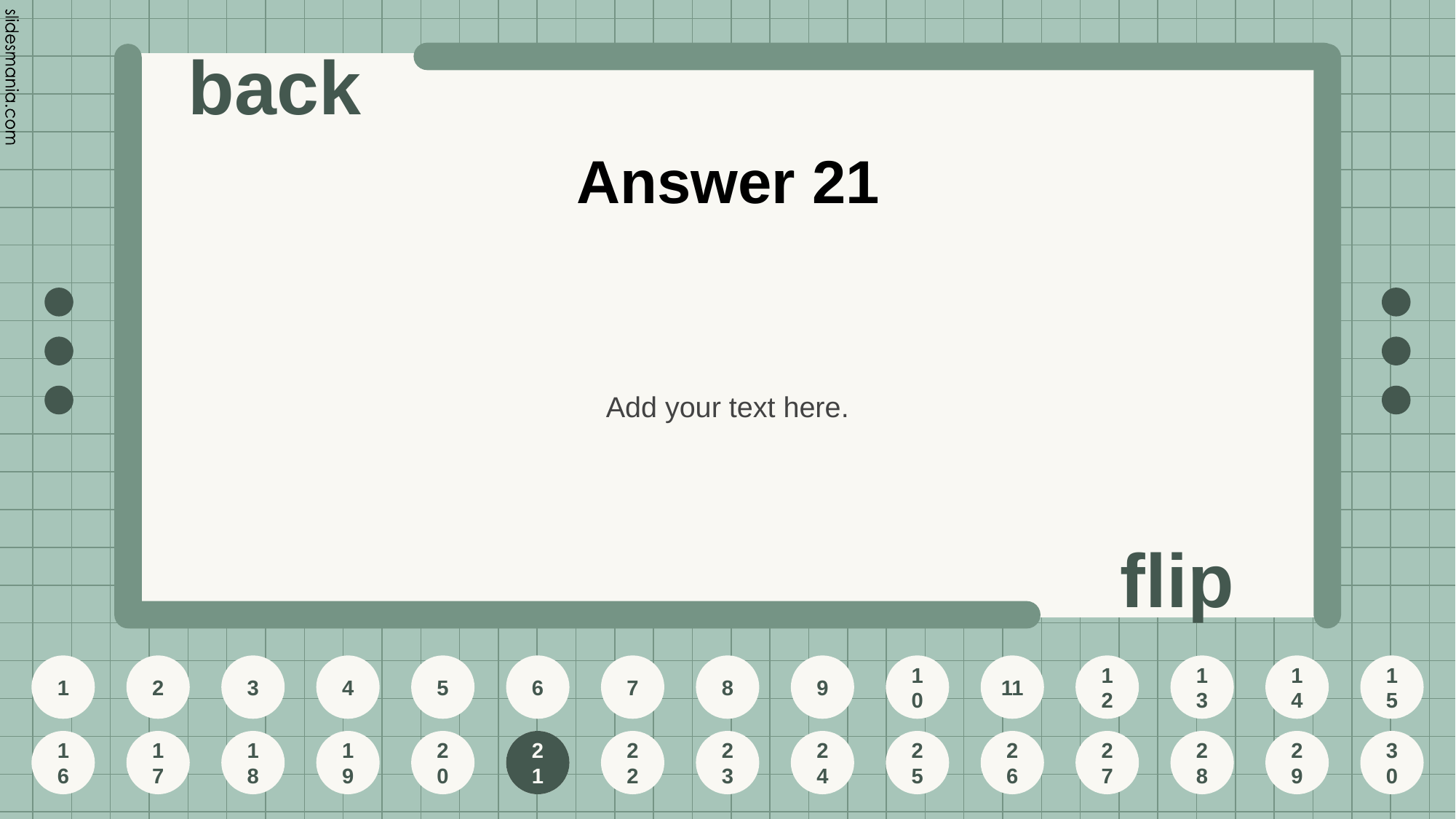

# Answer 21
Add your text here.

21